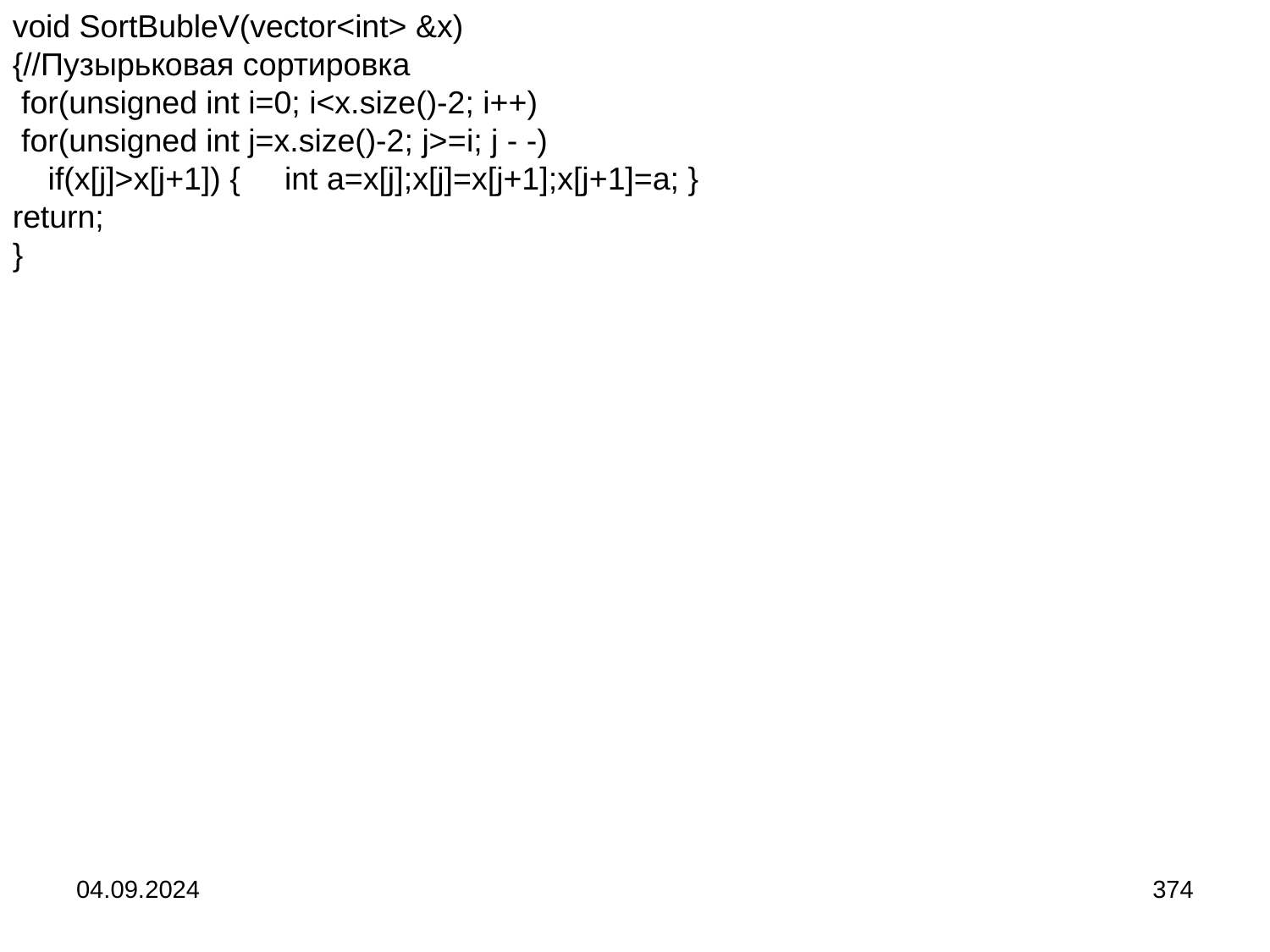

void SortBubleV(vector<int> &x)
{//Пузырьковая сортировка
 for(unsigned int i=0; i<x.size()-2; i++)
 for(unsigned int j=x.size()-2; j>=i; j - -)
    if(x[j]>x[j+1]) {     int a=x[j];x[j]=x[j+1];x[j+1]=a; }
return;
}

04.09.2024
374